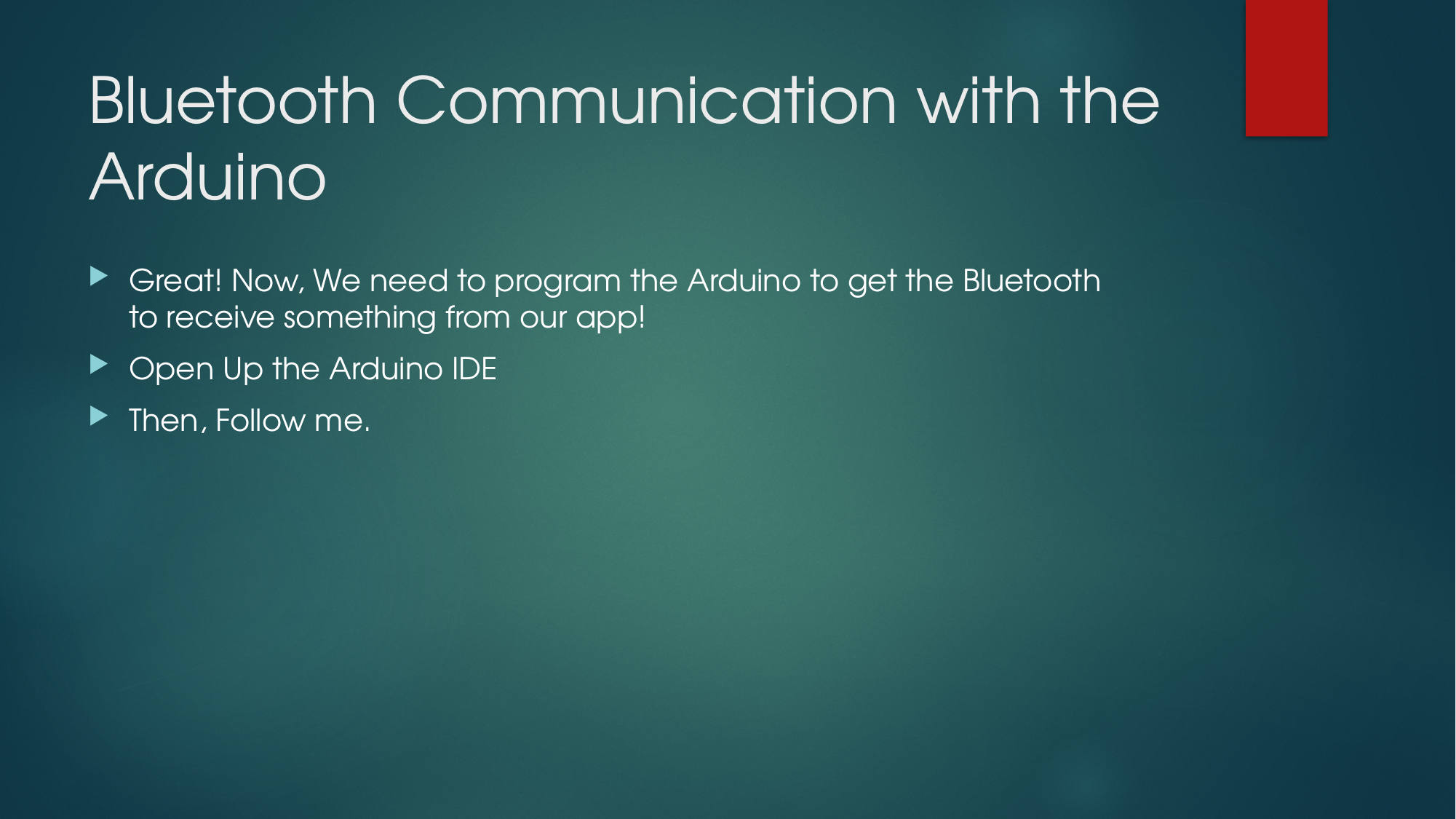

# Bluetooth Communication with the Arduino
Great! Now, We need to program the Arduino to get the Bluetooth to receive something from our app!
Open Up the Arduino IDE
Then, Follow me.